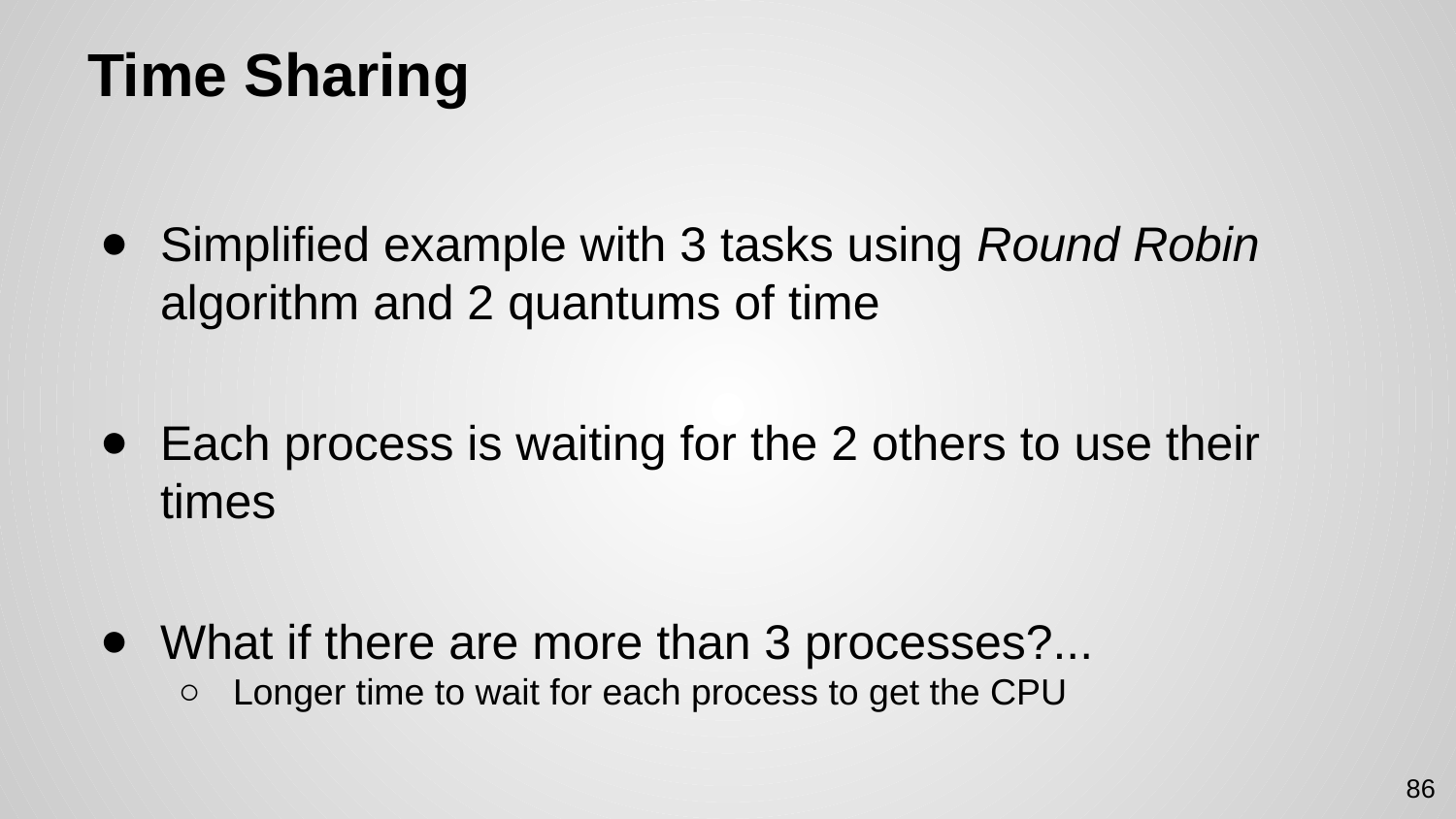

# Time Sharing
Simplified example with 3 tasks using Round Robin algorithm and 2 quantums of time

Each process is waiting for the 2 others to use their times

What if there are more than 3 processes?...
Longer time to wait for each process to get the CPU
86